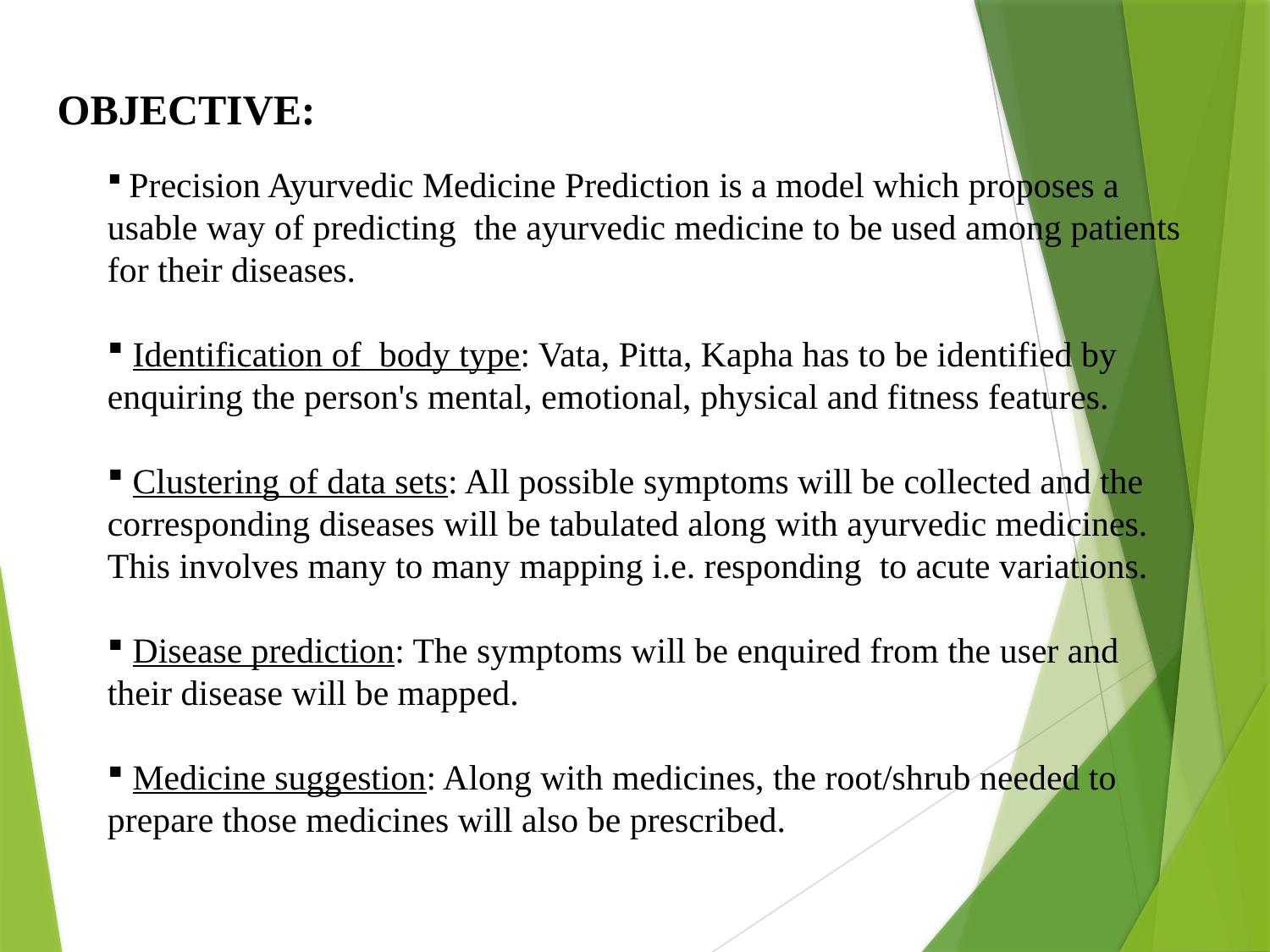

OBJECTIVE:
 Precision Ayurvedic Medicine Prediction is a model which proposes a usable way of predicting  the ayurvedic medicine to be used among patients for their diseases.

 Identification of  body type: Vata, Pitta, Kapha has to be identified by enquiring the person's mental, emotional, physical and fitness features.

 Clustering of data sets: All possible symptoms will be collected and the corresponding diseases will be tabulated along with ayurvedic medicines. This involves many to many mapping i.e. responding  to acute variations.

 Disease prediction: The symptoms will be enquired from the user and their disease will be mapped.

 Medicine suggestion: Along with medicines, the root/shrub needed to prepare those medicines will also be prescribed.